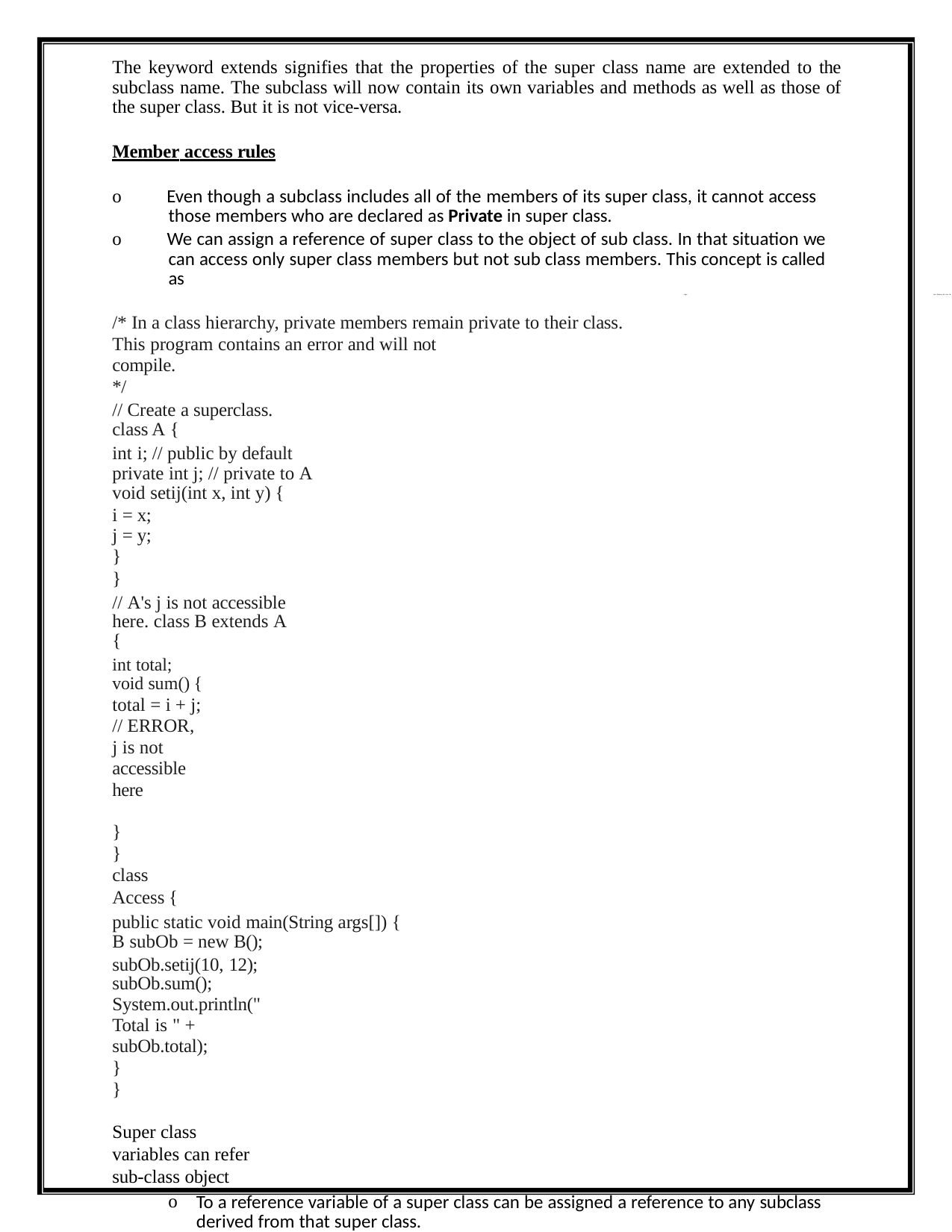

The keyword extends signifies that the properties of the super class name are extended to the subclass name. The subclass will now contain its own variables and methods as well as those of the super class. But it is not vice-versa.

Member access rules
o    Even though a subclass includes all of the members of its super class, it cannot access those members who are declared as Private in super class.
We can assign a reference of super class to the object of sub class. In that situation we can access only super class members but not sub class members. This concept is called as
―Super
o
class Reference, Sub class Ob
/* In a class hierarchy, private members remain private to their class.
This program contains an error and will not compile.
*/
// Create a superclass. class A {
int i; // public by default private int j; // private to A void setij(int x, int y) {
i = x;
j = y;
}
}
// A's j is not accessible here. class B extends A {
int total; void sum() {
total = i + j; // ERROR, j is not accessible here
}
}
class Access {
public static void main(String args[]) { B subOb = new B();
subOb.setij(10, 12); subOb.sum();
System.out.println("Total is " + subOb.total);
}
}
Super class variables can refer sub-class object
To a reference variable of a super class can be assigned a reference to any subclass derived from that super class.
When a reference to a subclass object is assigned to a super class reference 	variable, we will have to access only to those parts of the object defined by the 	super class
It is bcz the super class has no knowledge about what a sub class adds to it.